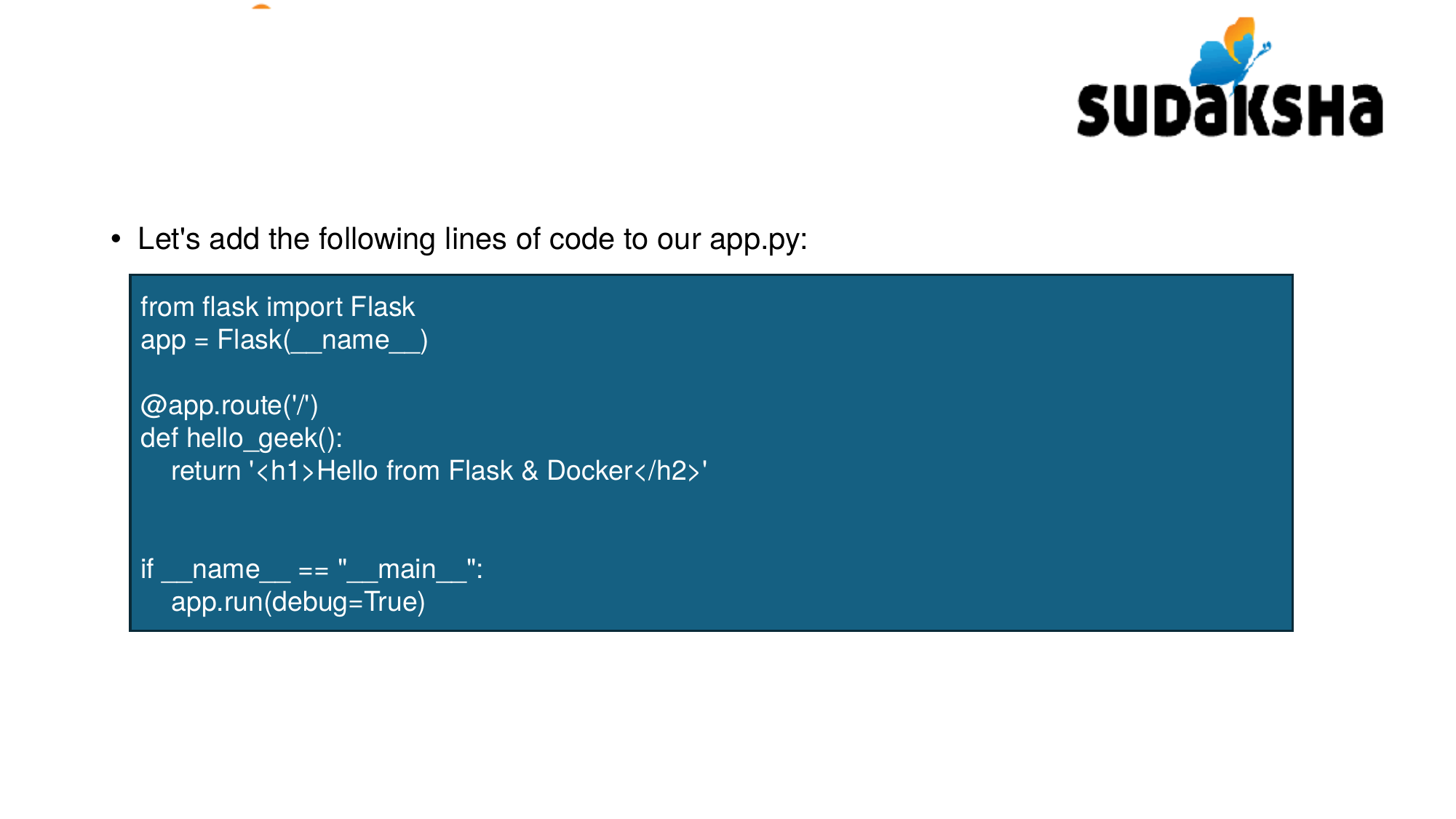

Let's add the following lines of code to our app.py:
from flask import Flask
app = Flask(__name__)

@app.route('/')
def hello_geek():
    return '<h1>Hello from Flask & Docker</h2>'

if __name__ == "__main__":
    app.run(debug=True)